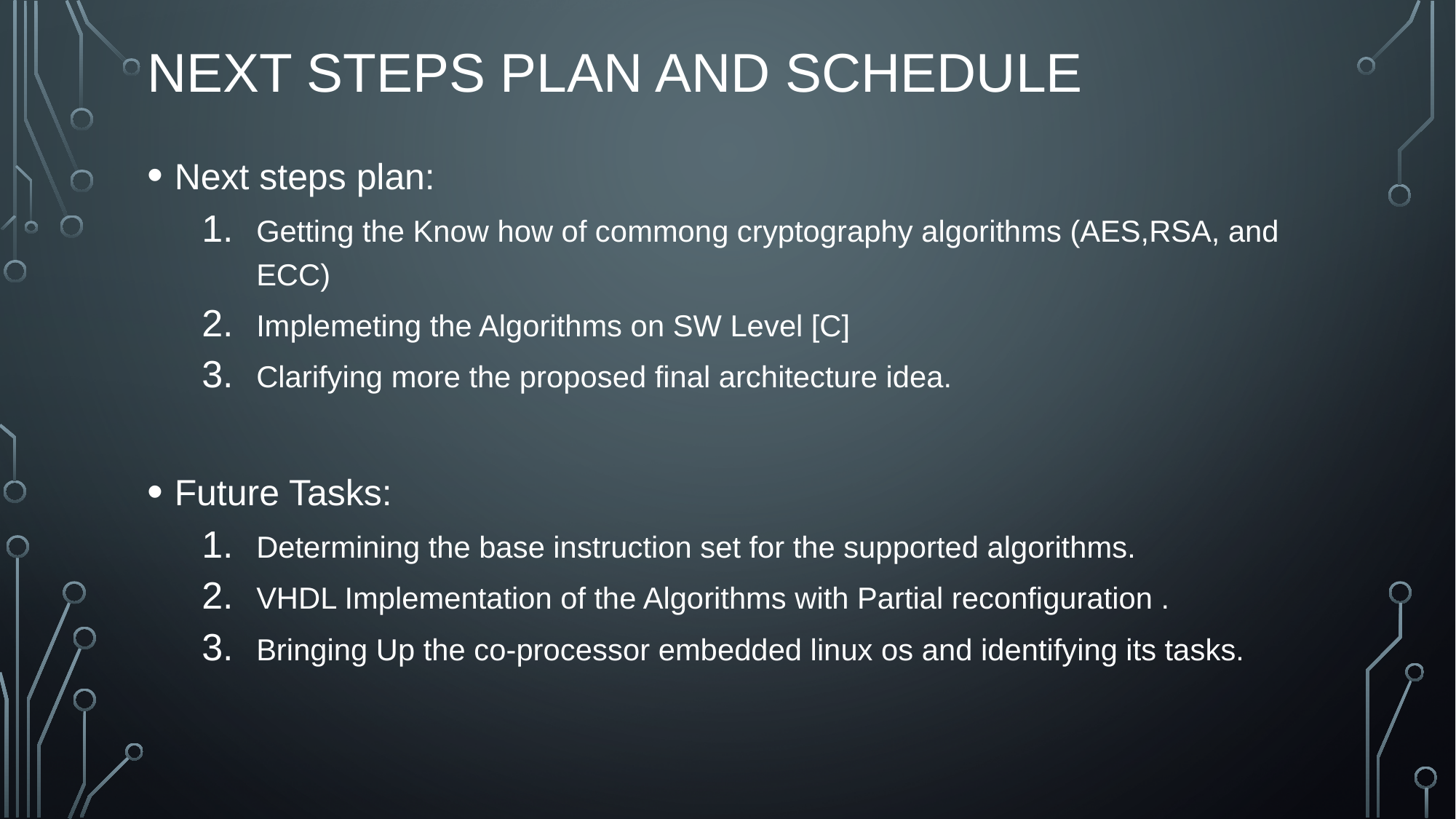

# Next Steps Plan and schedule
Next steps plan:
Getting the Know how of commong cryptography algorithms (AES,RSA, and ECC)
Implemeting the Algorithms on SW Level [C]
Clarifying more the proposed final architecture idea.

Future Tasks:
Determining the base instruction set for the supported algorithms.
VHDL Implementation of the Algorithms with Partial reconfiguration .
Bringing Up the co-processor embedded linux os and identifying its tasks.